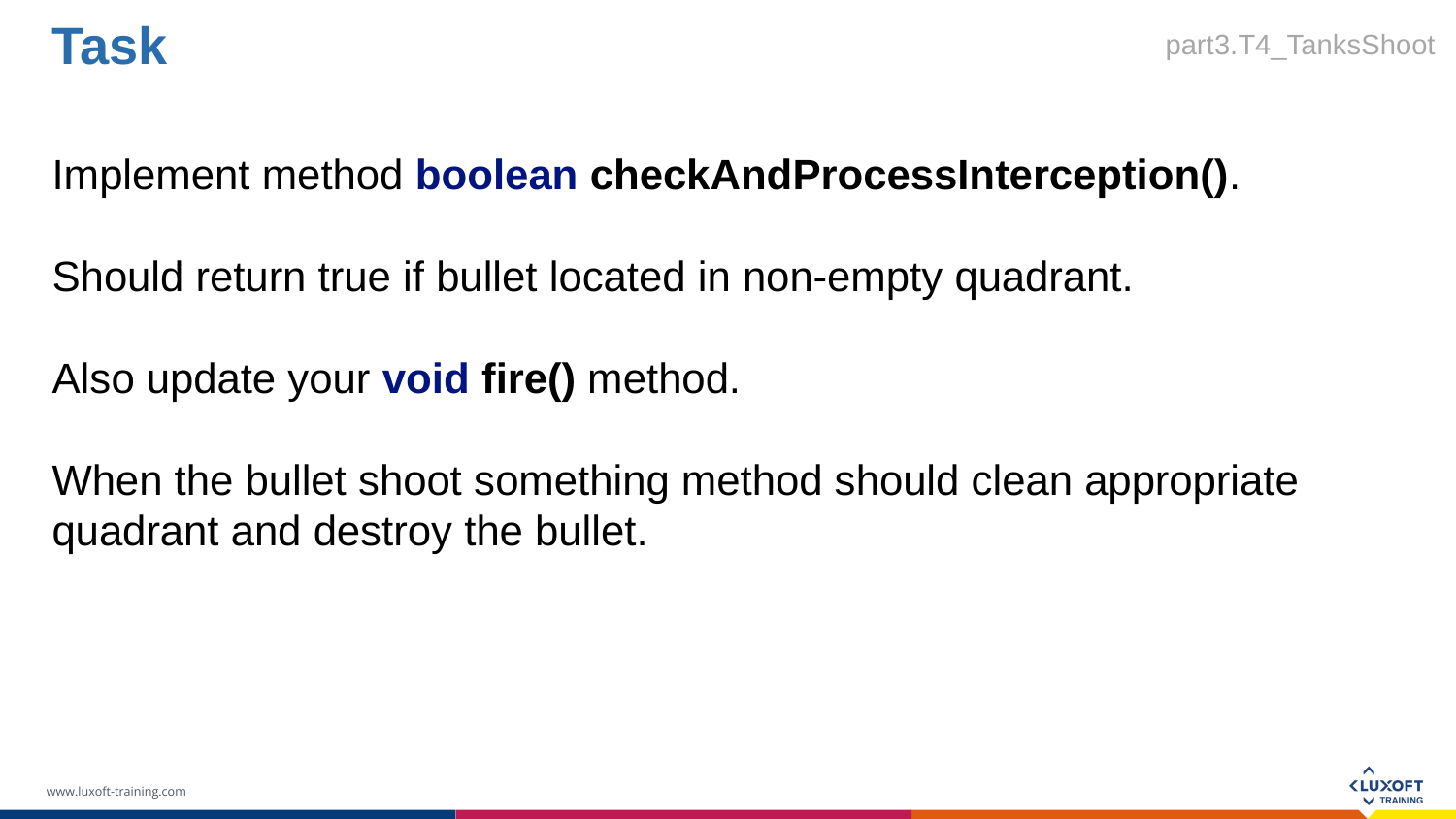

Task
part3.T4_TanksShoot
Implement method boolean checkAndProcessInterception().

Should return true if bullet located in non-empty quadrant.

Also update your void fire() method.

When the bullet shoot something method should clean appropriate quadrant and destroy the bullet.